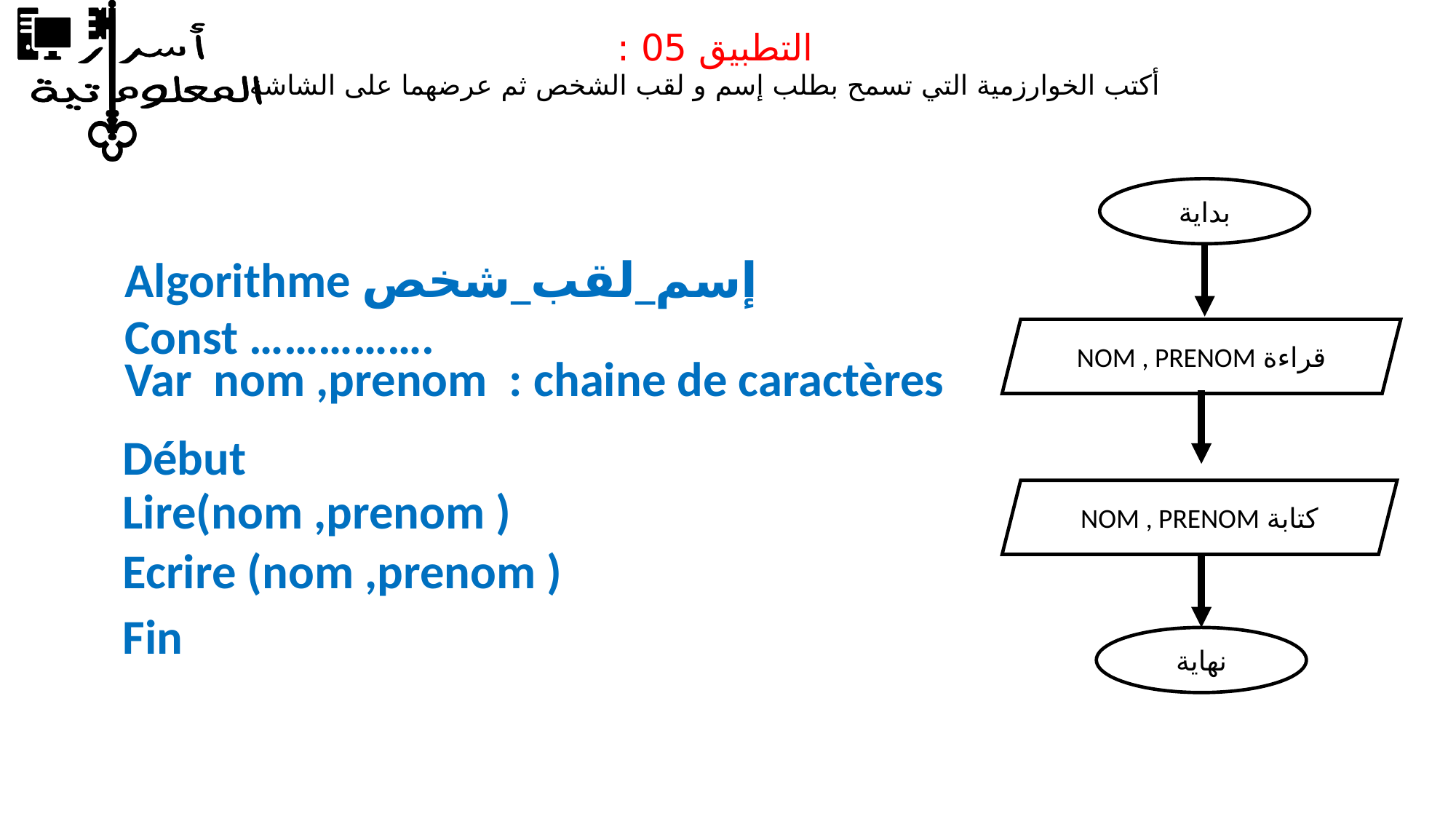

التطبيق 05 :
 أكتب الخوارزمية التي تسمح بطلب إسم و لقب الشخص ثم عرضهما على الشاشة
بداية
قراءة NOM , PRENOM
كتابة NOM , PRENOM
نهاية
Algorithme إسم_لقب_شخص
Const …………….
Var  nom ,prenom  : chaine de caractères
Début
Lire(nom ,prenom )
Ecrire (nom ,prenom )
Fin